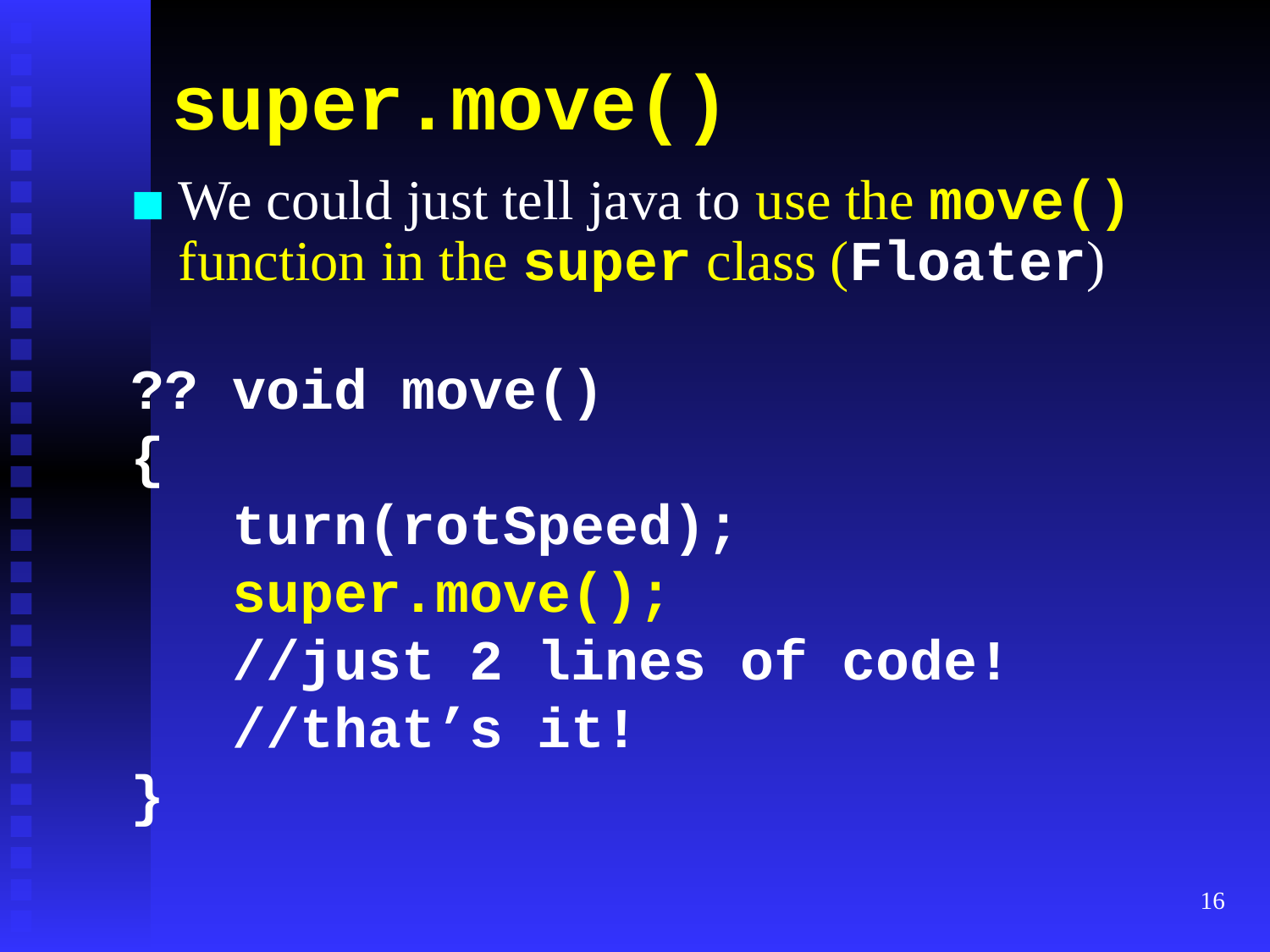

# super.move()
We could just tell java to use the move() function in the super class (Floater)

?? void move()
{
   turn(rotSpeed);
   super.move();
   //just 2 lines of code!
   //that’s it!
}

16